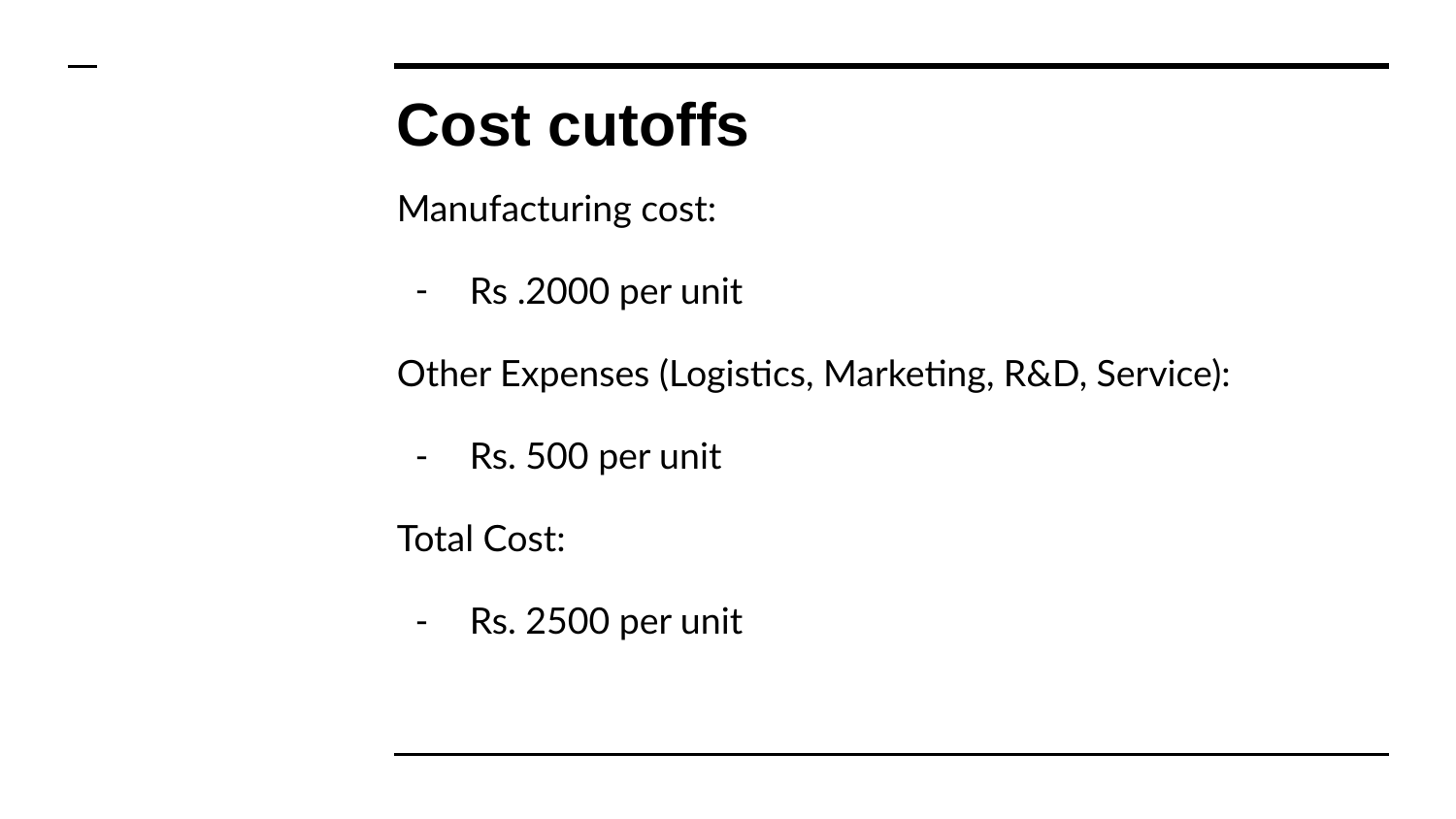

# Cost cutoffs
Manufacturing cost:
Rs .2000 per unit
Other Expenses (Logistics, Marketing, R&D, Service):
Rs. 500 per unit
Total Cost:
Rs. 2500 per unit